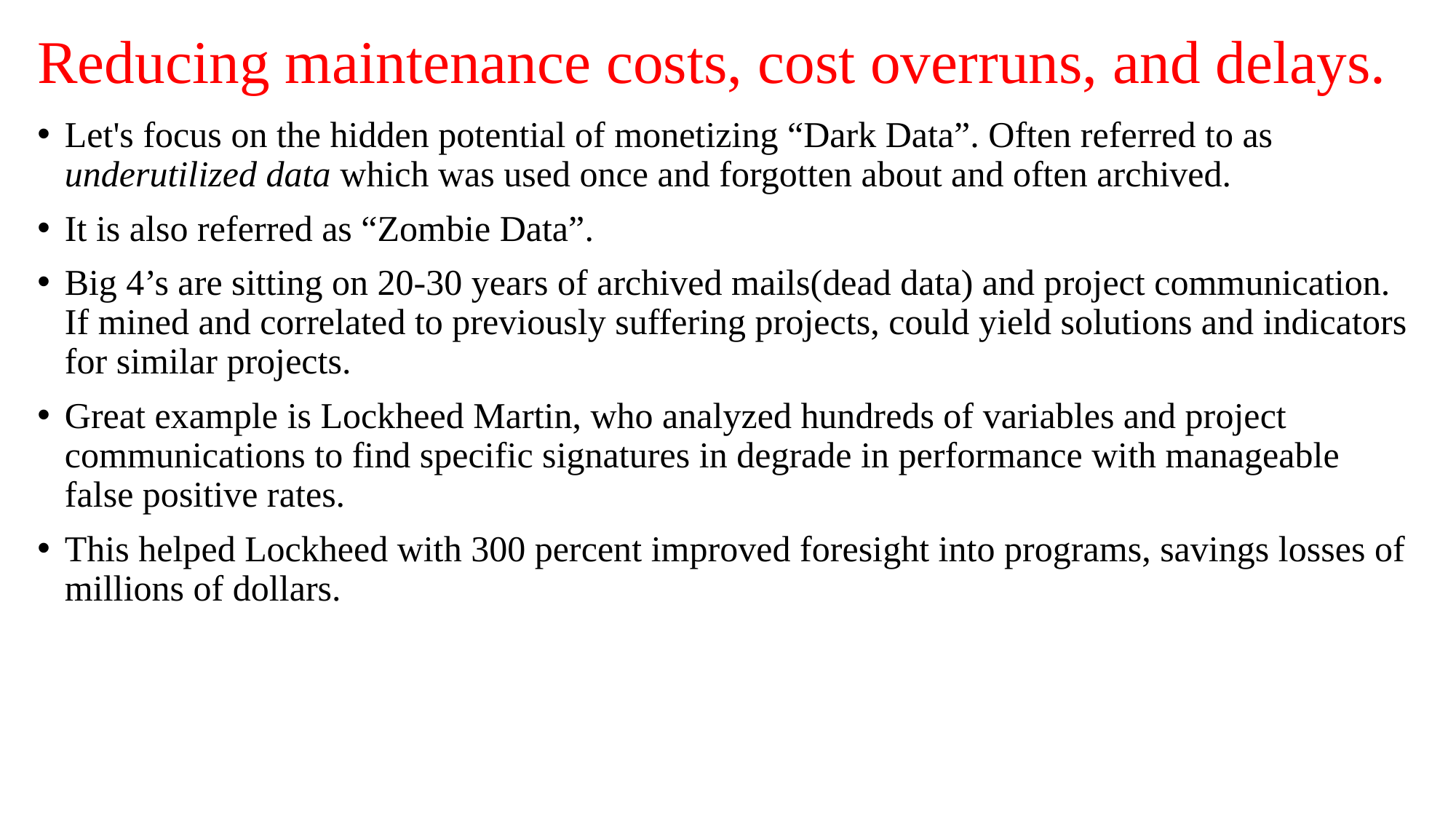

Reducing maintenance costs, cost overruns, and delays.
Let's focus on the hidden potential of monetizing “Dark Data”. Often referred to as underutilized data which was used once and forgotten about and often archived.
It is also referred as “Zombie Data”.
Big 4’s are sitting on 20-30 years of archived mails(dead data) and project communication. If mined and correlated to previously suffering projects, could yield solutions and indicators for similar projects.
Great example is Lockheed Martin, who analyzed hundreds of variables and project communications to find specific signatures in degrade in performance with manageable false positive rates.
This helped Lockheed with 300 percent improved foresight into programs, savings losses of millions of dollars.